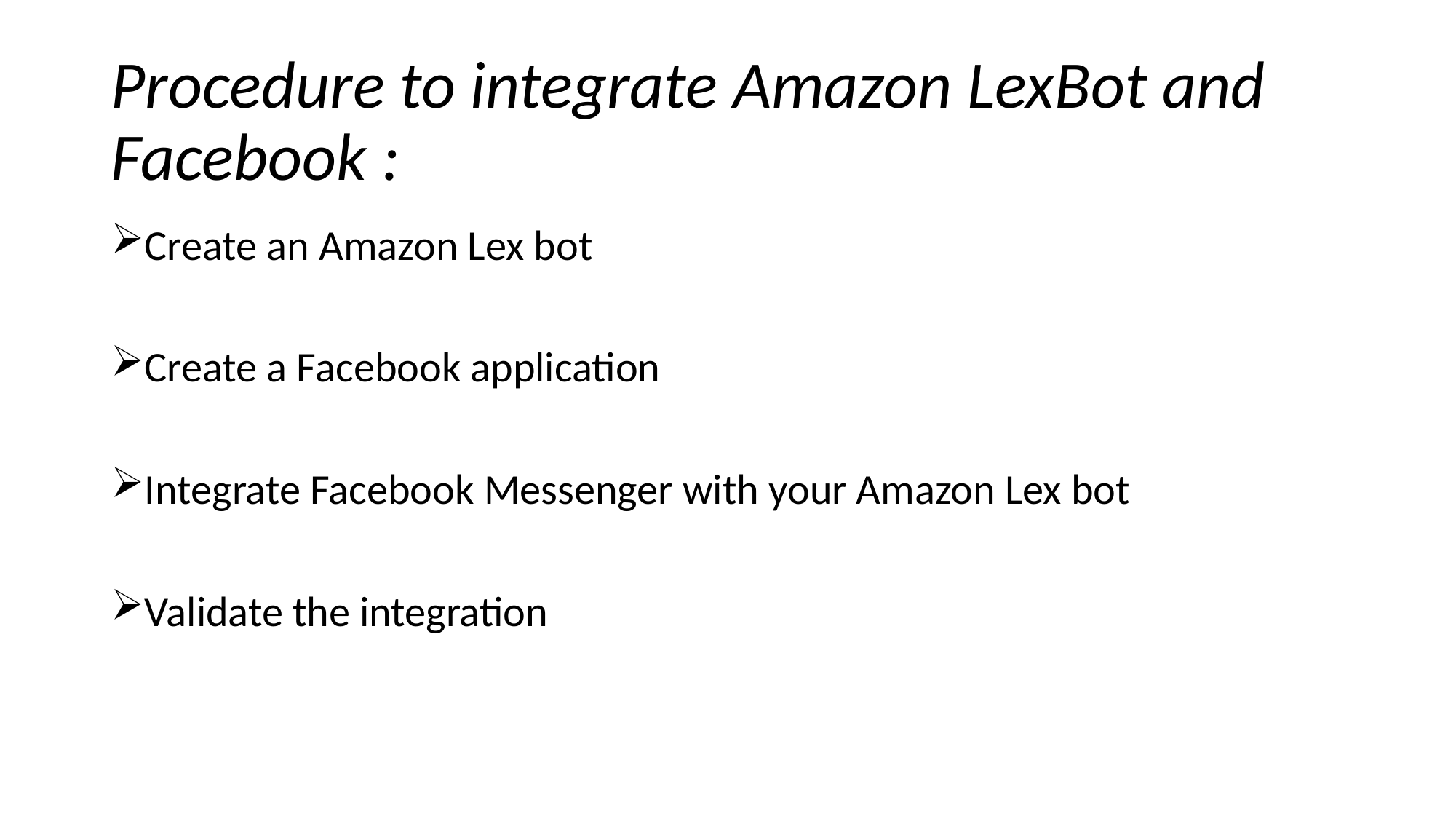

# Procedure to integrate Amazon LexBot and Facebook :
Create an Amazon Lex bot

Create a Facebook application

Integrate Facebook Messenger with your Amazon Lex bot

Validate the integration